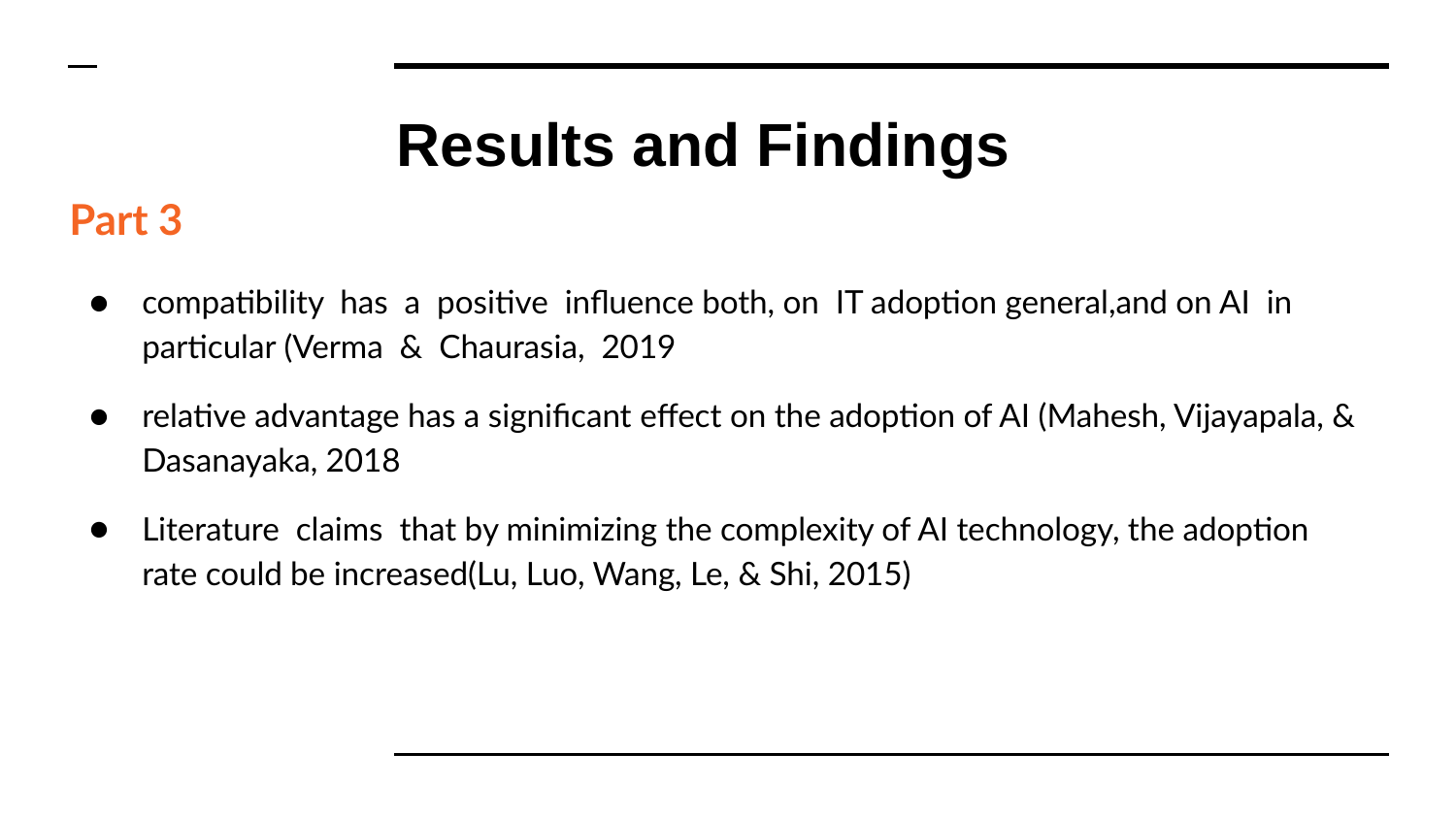

# Results and Findings
Part 3
compatibility  has  a  positive  influence both, on  IT adoption general,and on AI  in particular (Verma  &  Chaurasia,  2019
relative advantage has a significant effect on the adoption of AI (Mahesh, Vijayapala, & Dasanayaka, 2018
Literature  claims  that by minimizing the complexity of AI technology, the adoption rate could be increased(Lu, Luo, Wang, Le, & Shi, 2015)